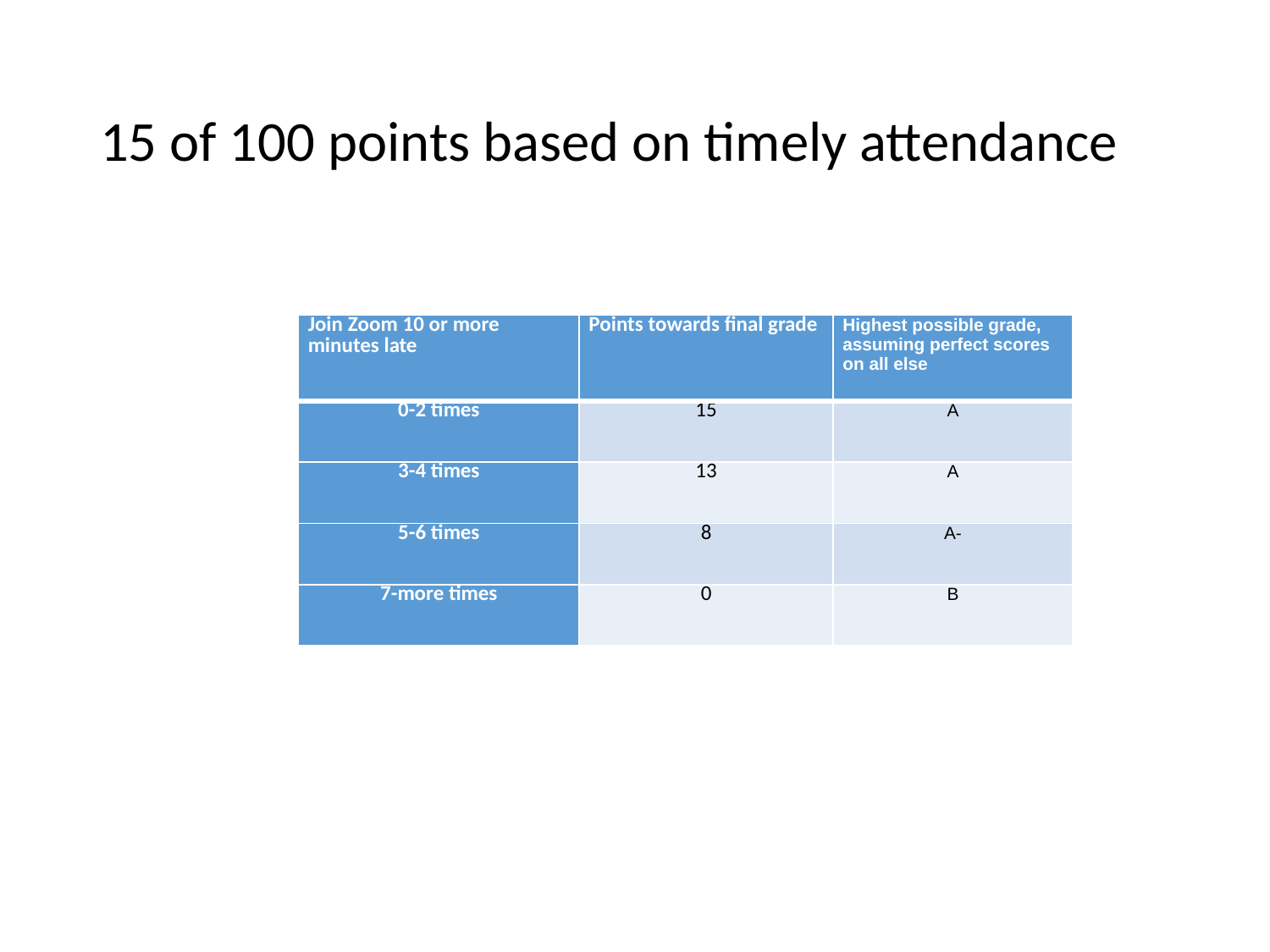

# 15 of 100 points based on timely attendance
| Join Zoom 10 or more minutes late | Points towards final grade | Highest possible grade, assuming perfect scores on all else |
| --- | --- | --- |
| 0-2 times | 15 | A |
| 3-4 times | 13 | A |
| 5-6 times | 8 | A- |
| 7-more times | 0 | B |